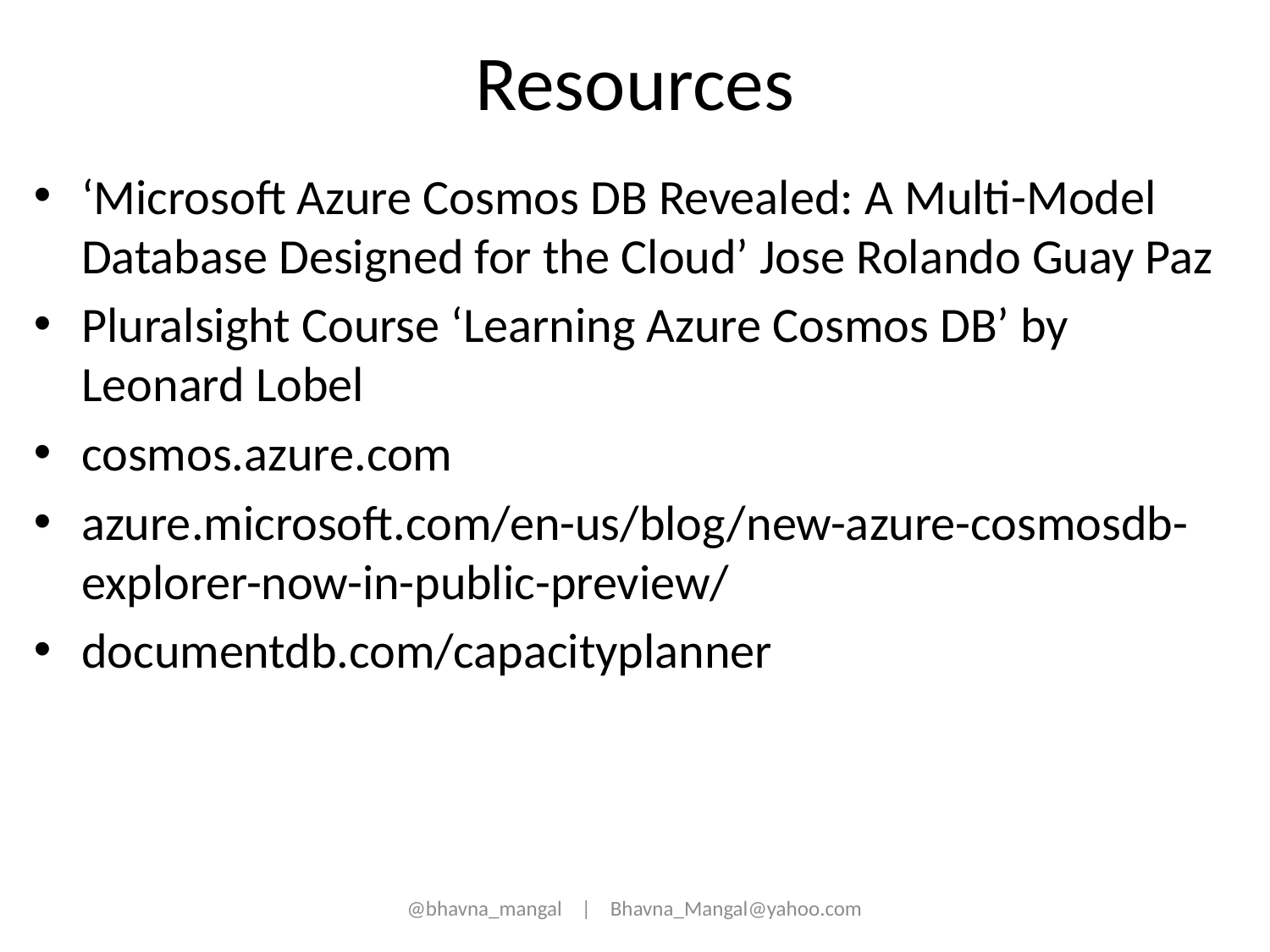

# Resources
‘Microsoft Azure Cosmos DB Revealed: A Multi-Model Database Designed for the Cloud’ Jose Rolando Guay Paz
Pluralsight Course ‘Learning Azure Cosmos DB’ by Leonard Lobel
cosmos.azure.com
azure.microsoft.com/en-us/blog/new-azure-cosmosdb-explorer-now-in-public-preview/
documentdb.com/capacityplanner

@bhavna_mangal    |    Bhavna_Mangal@yahoo.com